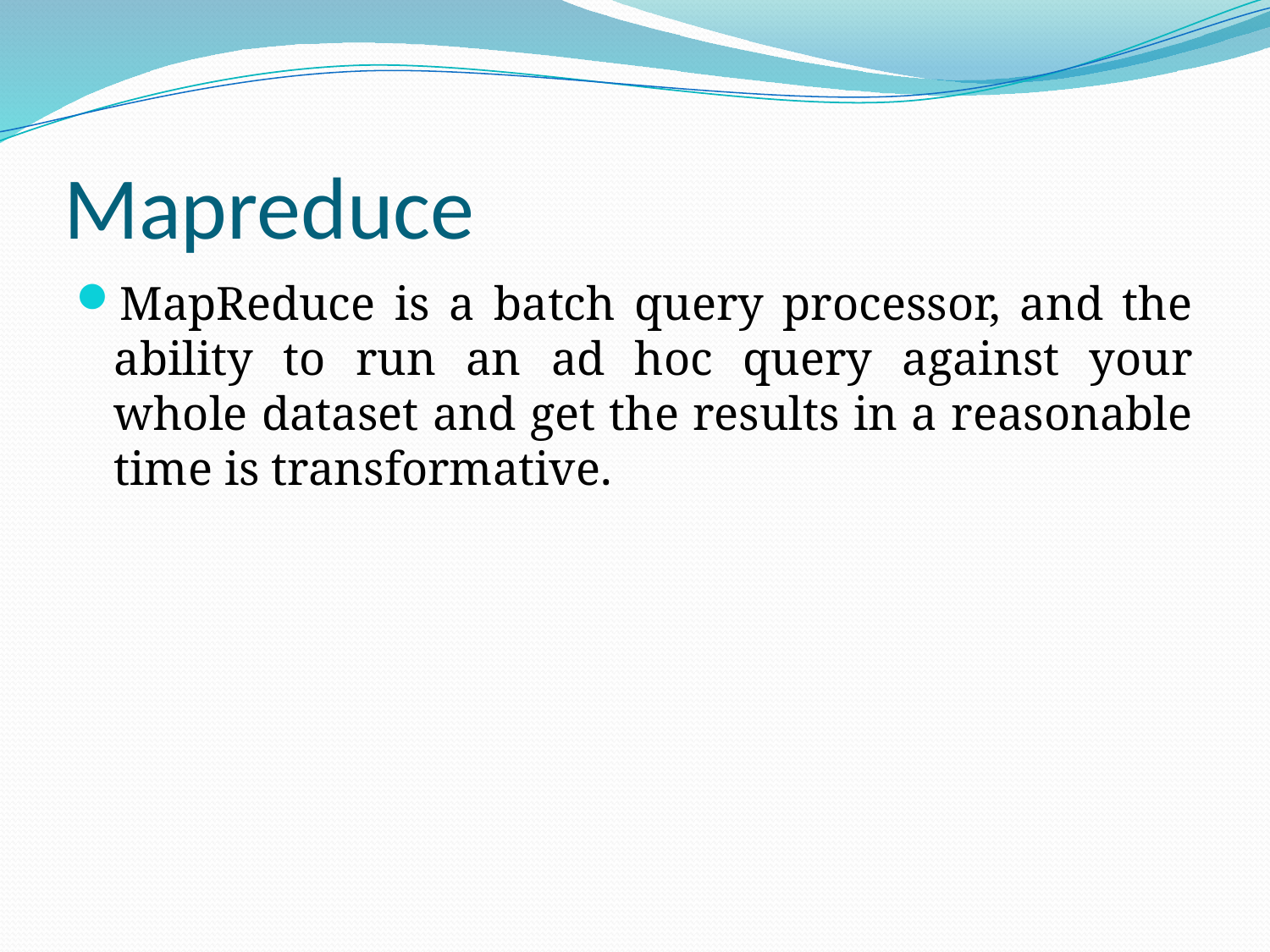

# Mapreduce
MapReduce is a batch query processor, and the ability to run an ad hoc query against your whole dataset and get the results in a reasonable time is transformative.